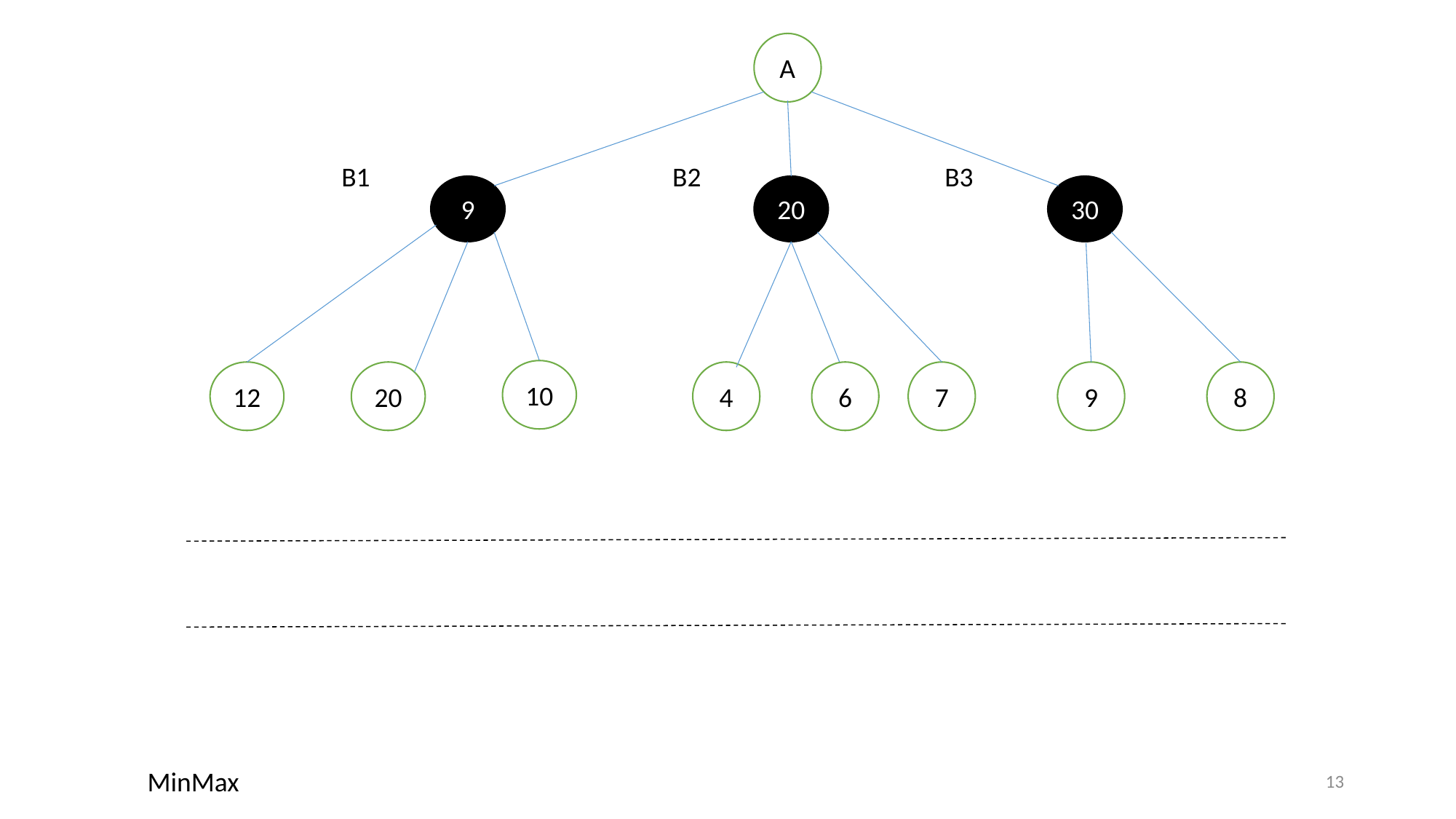

A
B1
B2
B3
9
20
30
10
12
20
4
6
7
9
8
MinMax
13